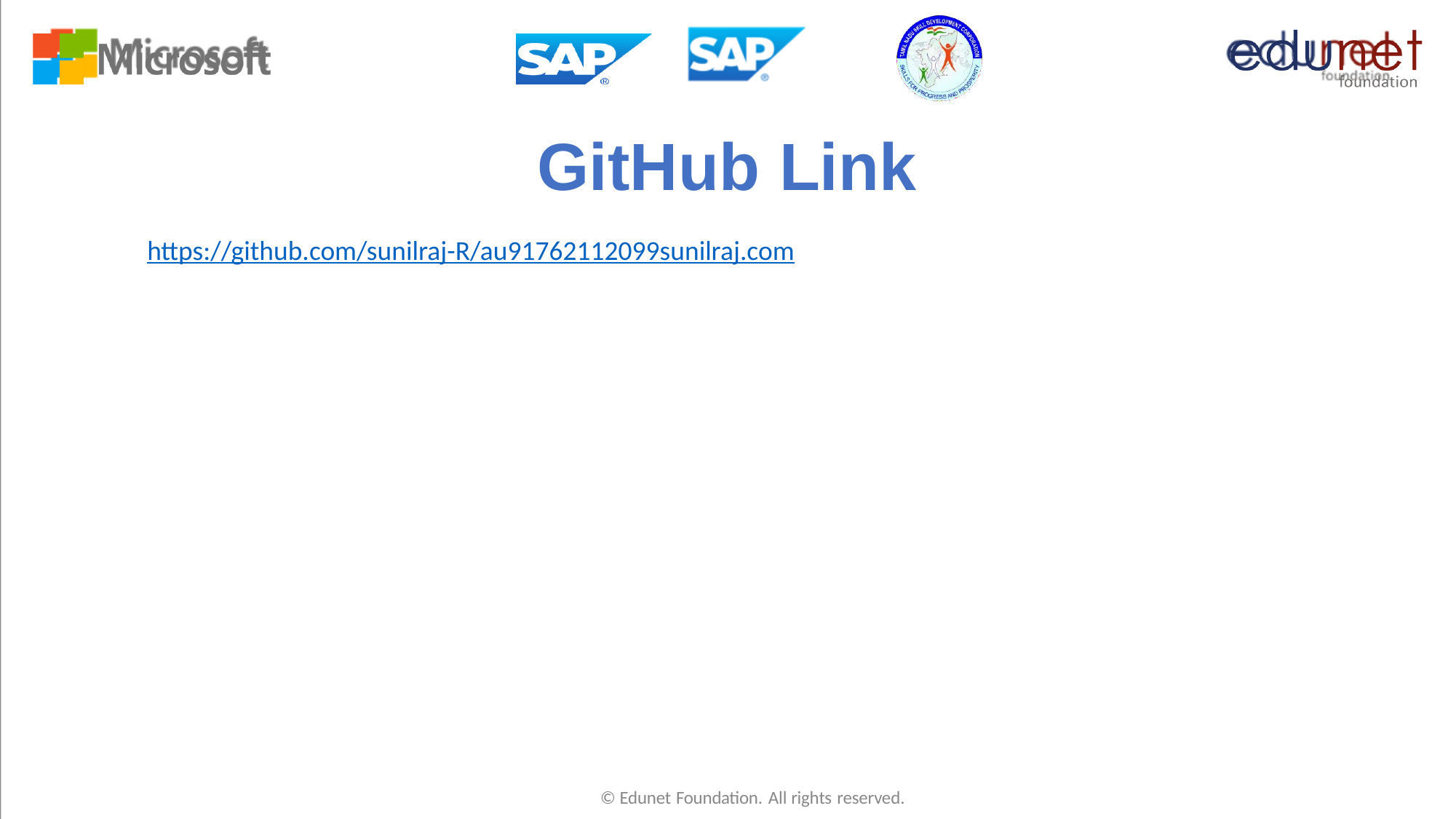

GitHub Link
https://github.com/sunilraj-R/au91762112099sunilraj.com

© Edunet Foundation. All rights reserved.